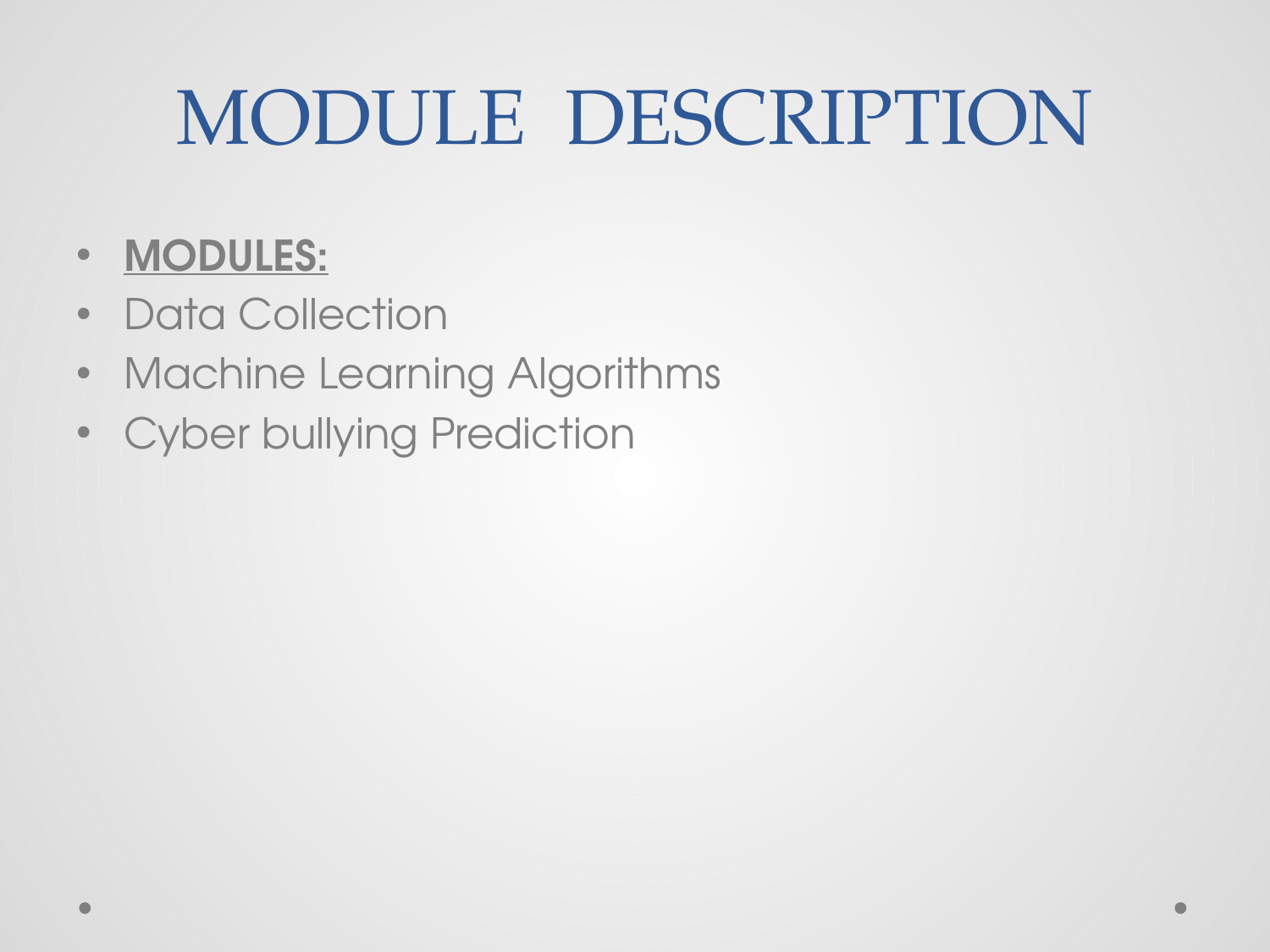

# MODULE  DESCRIPTION
MODULES:
Data Collection
Machine Learning Algorithms
Cyber bullying Prediction